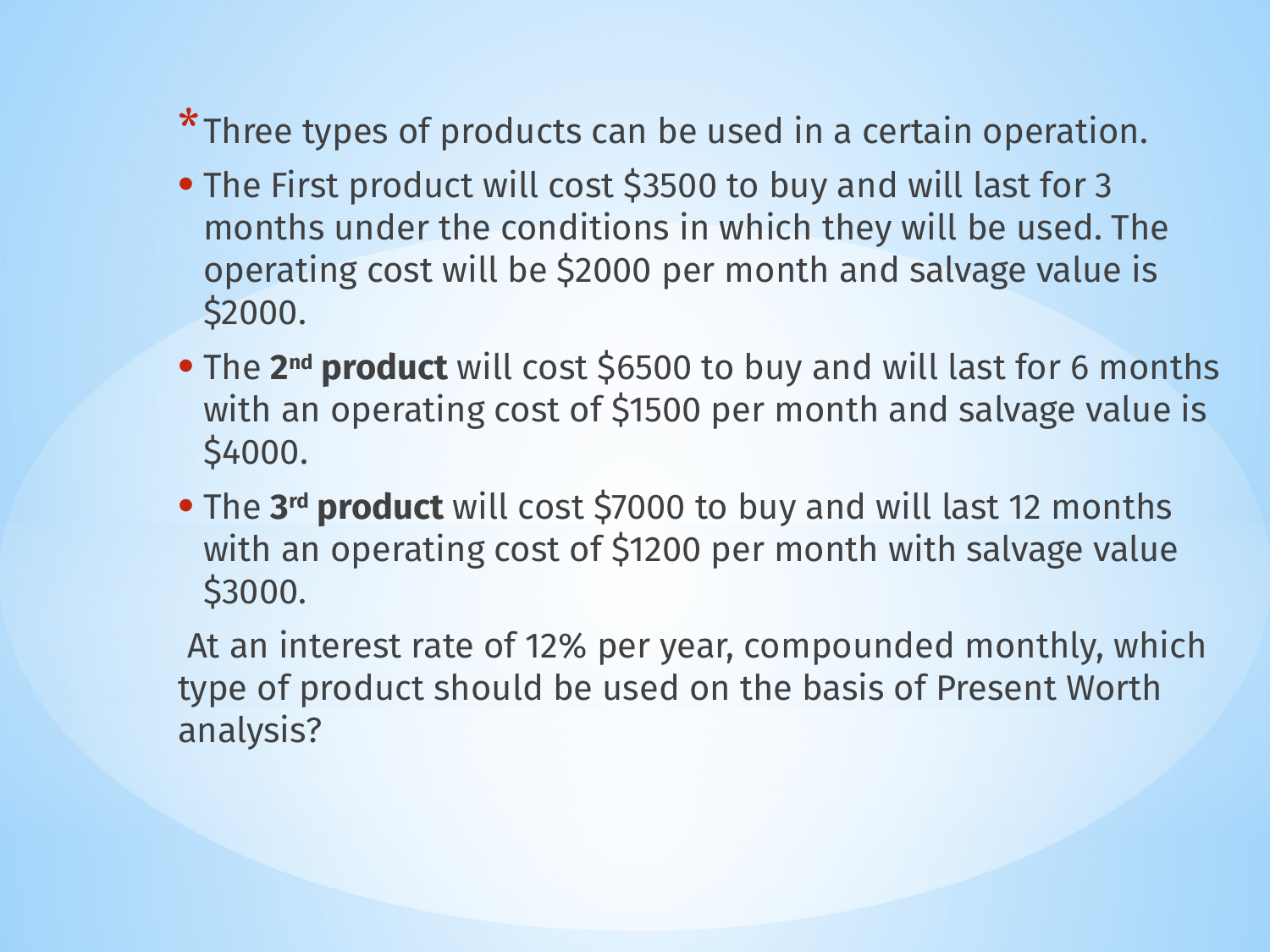

Three types of products can be used in a certain operation.
The First product will cost $3500 to buy and will last for 3 months under the conditions in which they will be used. The operating cost will be $2000 per month and salvage value is $2000.
The 2nd product will cost $6500 to buy and will last for 6 months with an operating cost of $1500 per month and salvage value is $4000.
The 3rd product will cost $7000 to buy and will last 12 months with an operating cost of $1200 per month with salvage value $3000.
 At an interest rate of 12% per year, compounded monthly, which type of product should be used on the basis of Present Worth analysis?